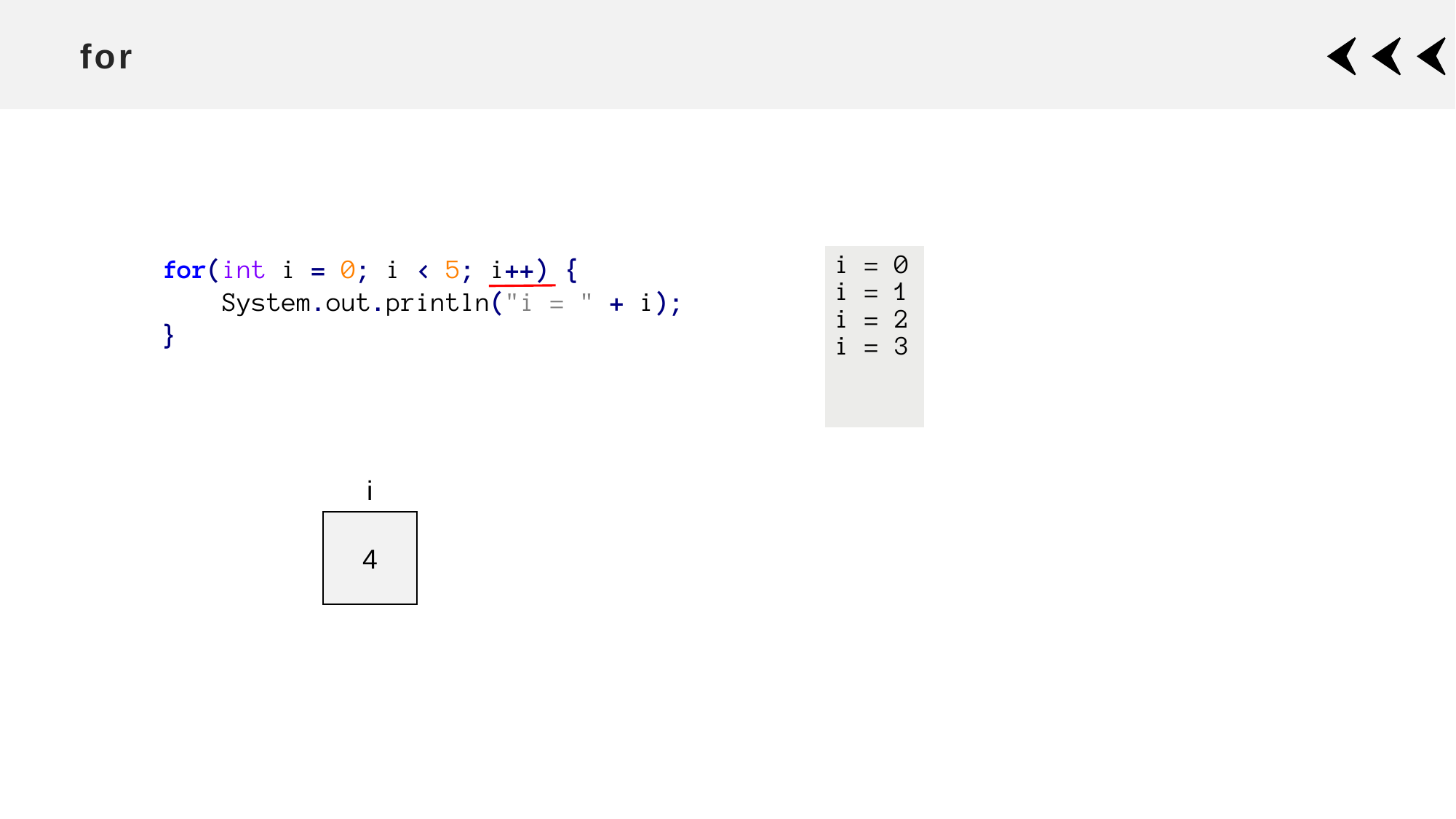

# for
for(int i = 0; i < 5; i++) {
    System.out.println("i = " + i);
}
| i = 0 i = 1 i = 2 i = 3 |
| --- |
i
4